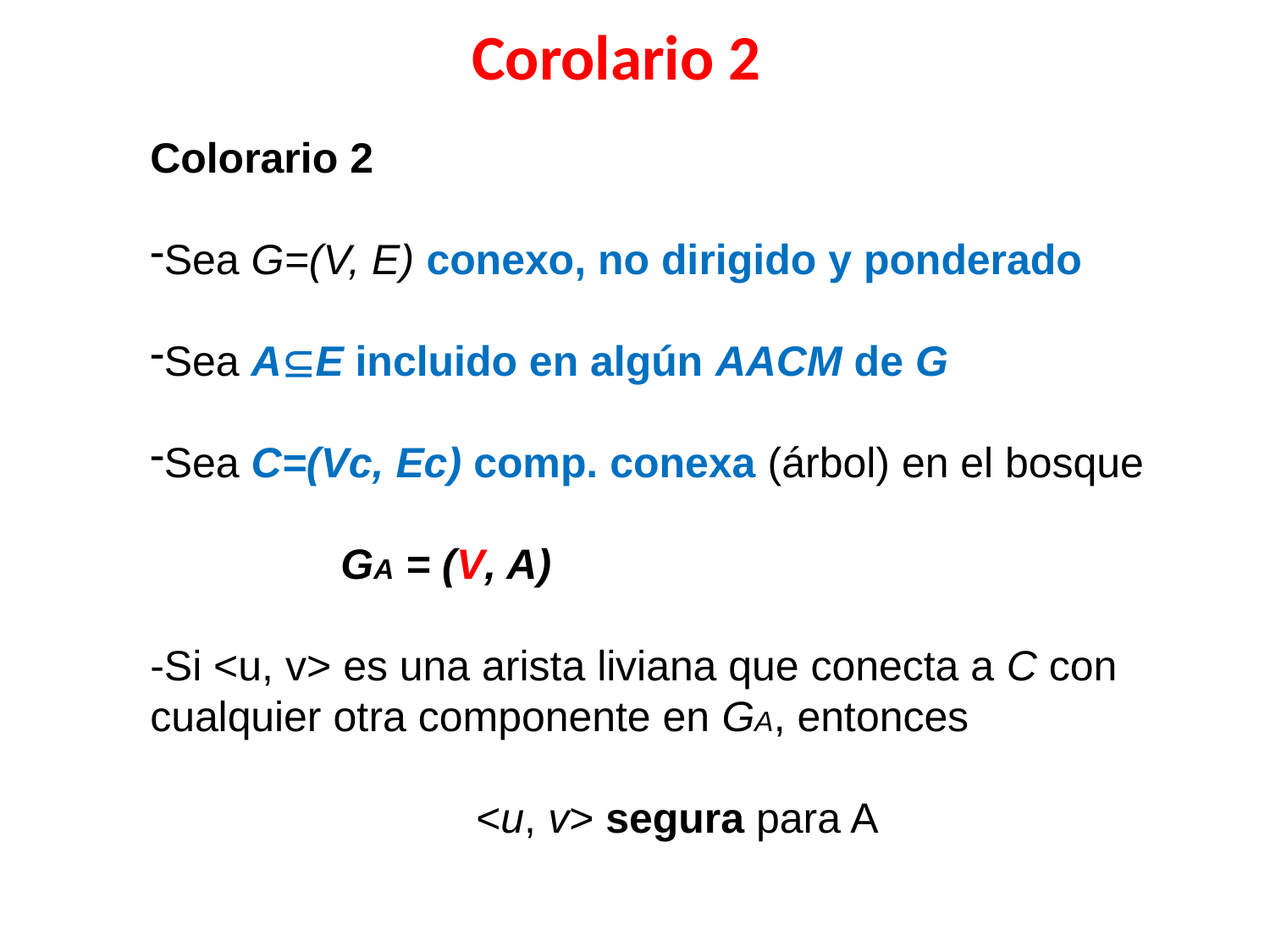

Corolario 2

Colorario 2

Sea G=(V, E) conexo, no dirigido y ponderado

Sea A⊆E incluido en algún AACM de G

Sea C=(Vc, Ec) comp. conexa (árbol) en el bosque
GA = (V, A)

-Si <u, v> es una arista liviana que conecta a C con cualquier otra componente en GA, entonces

<u, v> segura para A